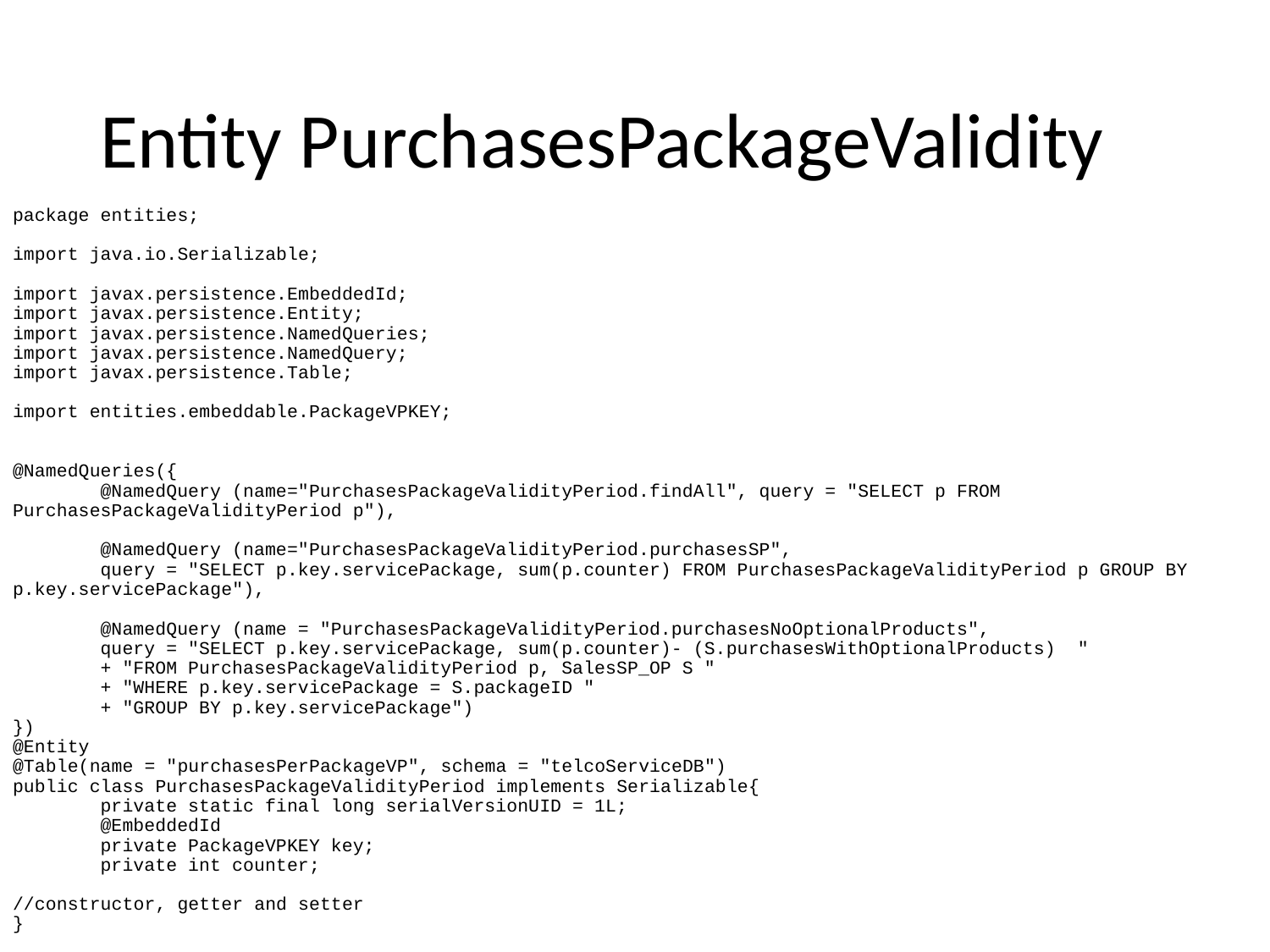

# Entity PurchasesPackageValidity
package entities;

import java.io.Serializable;

import javax.persistence.EmbeddedId;
import javax.persistence.Entity;
import javax.persistence.NamedQueries;
import javax.persistence.NamedQuery;
import javax.persistence.Table;

import entities.embeddable.PackageVPKEY;

@NamedQueries({
	@NamedQuery (name="PurchasesPackageValidityPeriod.findAll", query = "SELECT p FROM PurchasesPackageValidityPeriod p"),

	@NamedQuery (name="PurchasesPackageValidityPeriod.purchasesSP",
	query = "SELECT p.key.servicePackage, sum(p.counter) FROM PurchasesPackageValidityPeriod p GROUP BY p.key.servicePackage"),

	@NamedQuery (name = "PurchasesPackageValidityPeriod.purchasesNoOptionalProducts",
	query = "SELECT p.key.servicePackage, sum(p.counter)- (S.purchasesWithOptionalProducts)  "
			+ "FROM PurchasesPackageValidityPeriod p, SalesSP_OP S "
			+ "WHERE p.key.servicePackage = S.packageID "
			+ "GROUP BY p.key.servicePackage")
})
@Entity
@Table(name = "purchasesPerPackageVP", schema = "telcoServiceDB")
public class PurchasesPackageValidityPeriod implements Serializable{
	private static final long serialVersionUID = 1L;
	@EmbeddedId
	private PackageVPKEY key;
	private int counter;

//constructor, getter and setter
}